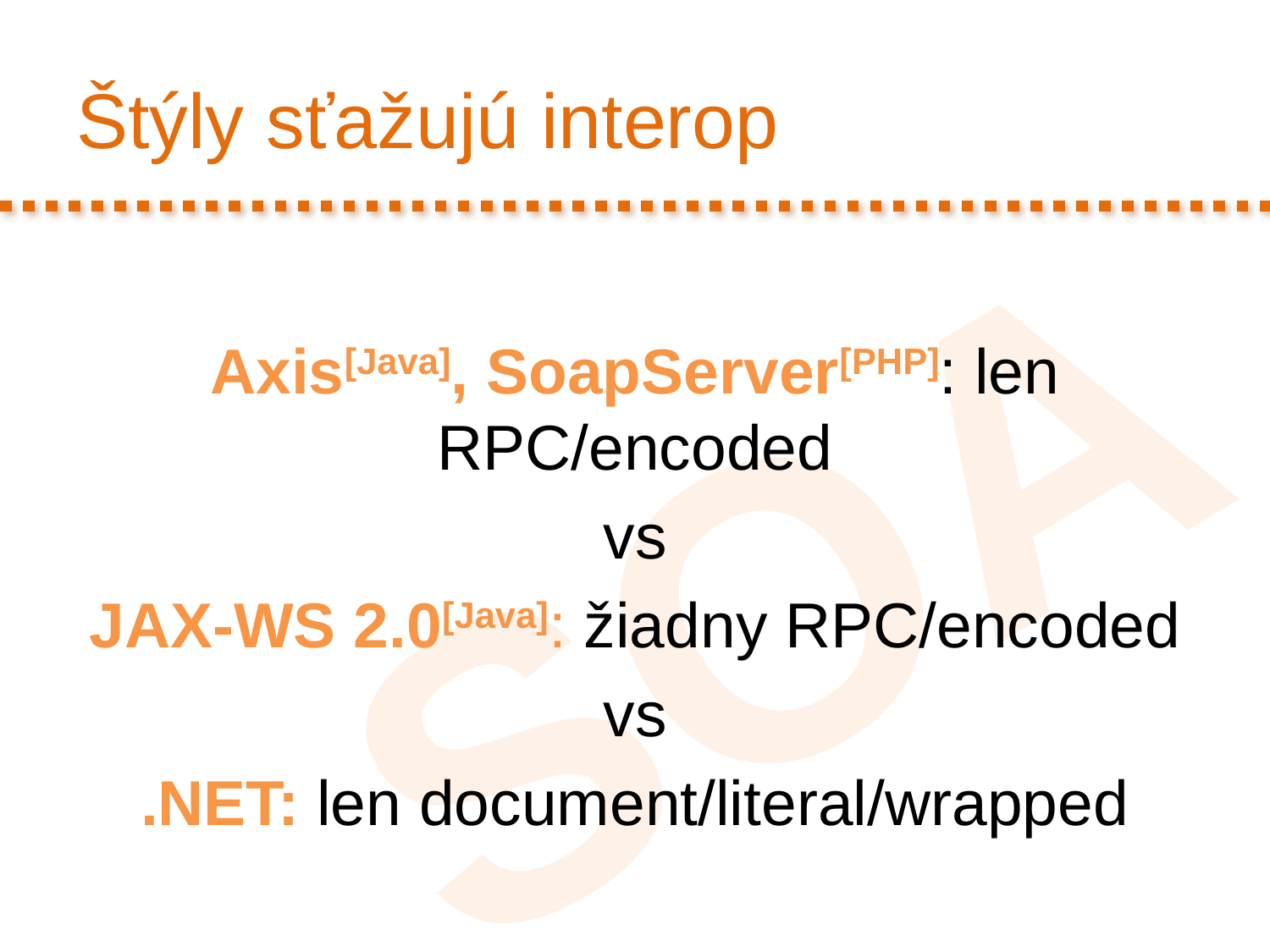

# Štýly sťažujú interop
Axis[Java], SoapServer[PHP]: len RPC/encoded
vs
JAX-WS 2.0[Java]: žiadny RPC/encoded
vs
.NET: len document/literal/wrapped